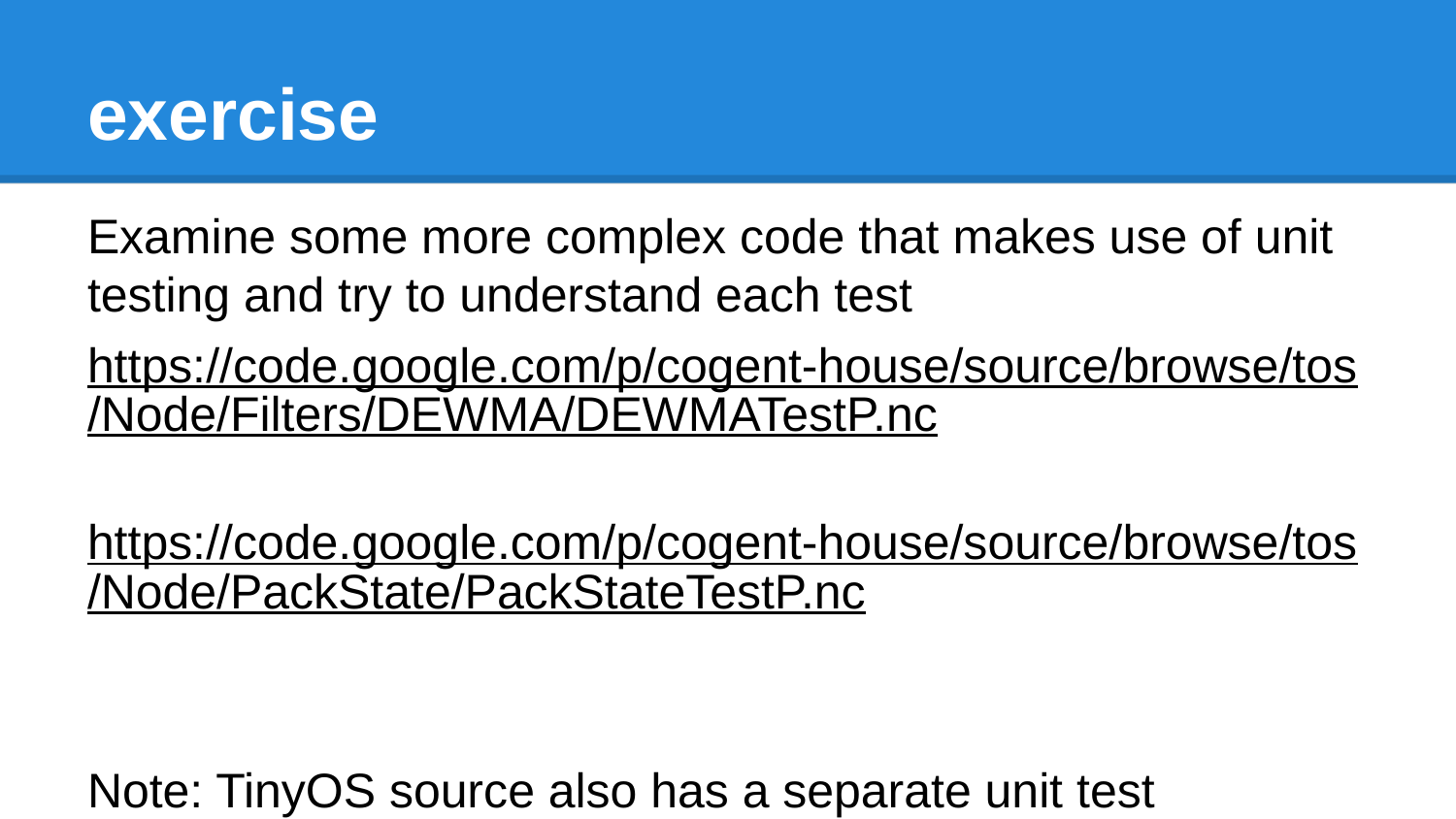

# exercise
Examine some more complex code that makes use of unit testing and try to understand each test
https://code.google.com/p/cogent-house/source/browse/tos/Node/Filters/DEWMA/DEWMATestP.nc
https://code.google.com/p/cogent-house/source/browse/tos/Node/PackState/PackStateTestP.nc

Note: TinyOS source also has a separate unit test framework but this only works with TOSSIM.